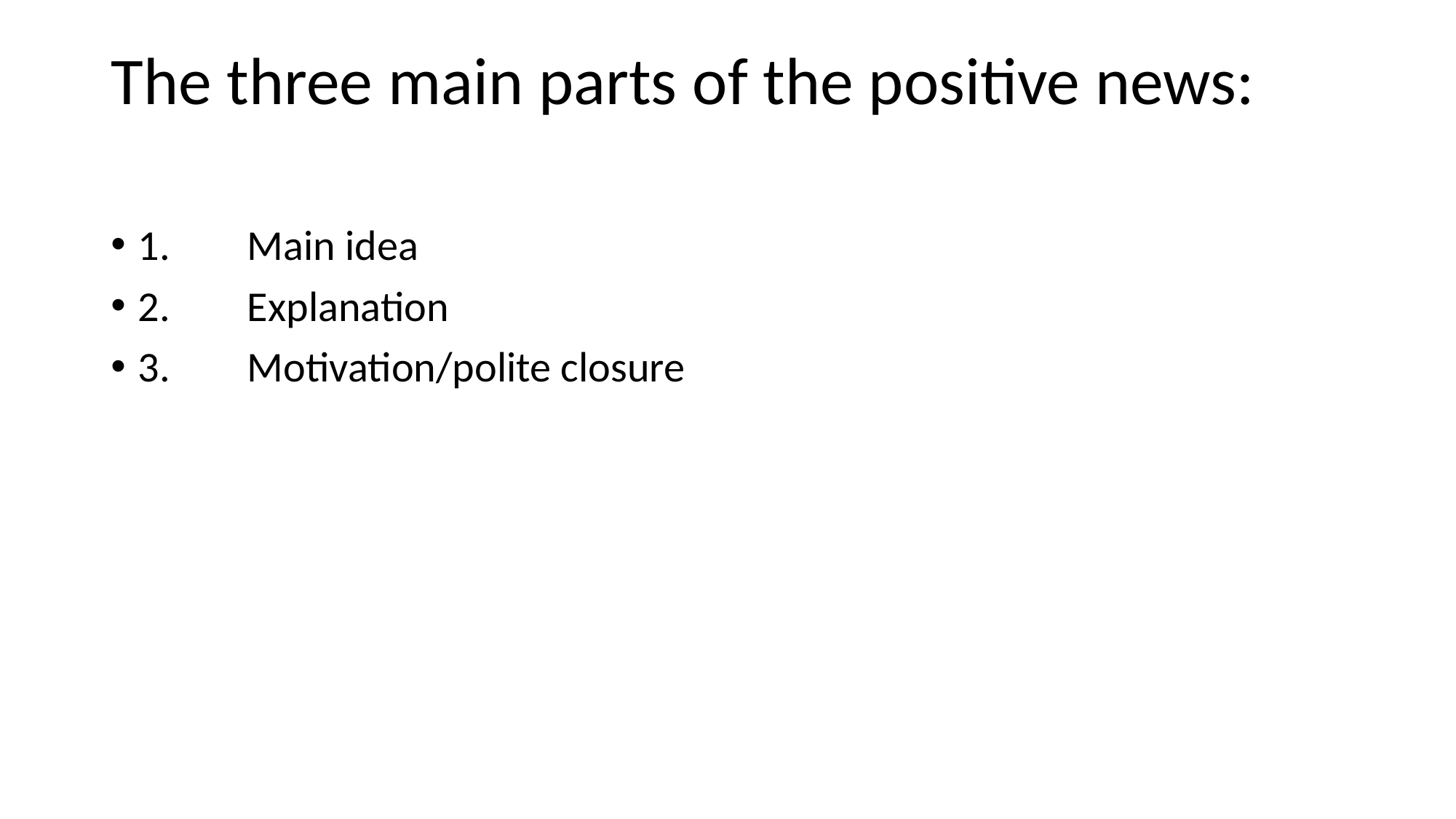

# The three main parts of the positive news:
1.	Main idea
2.	Explanation
3.	Motivation/polite closure